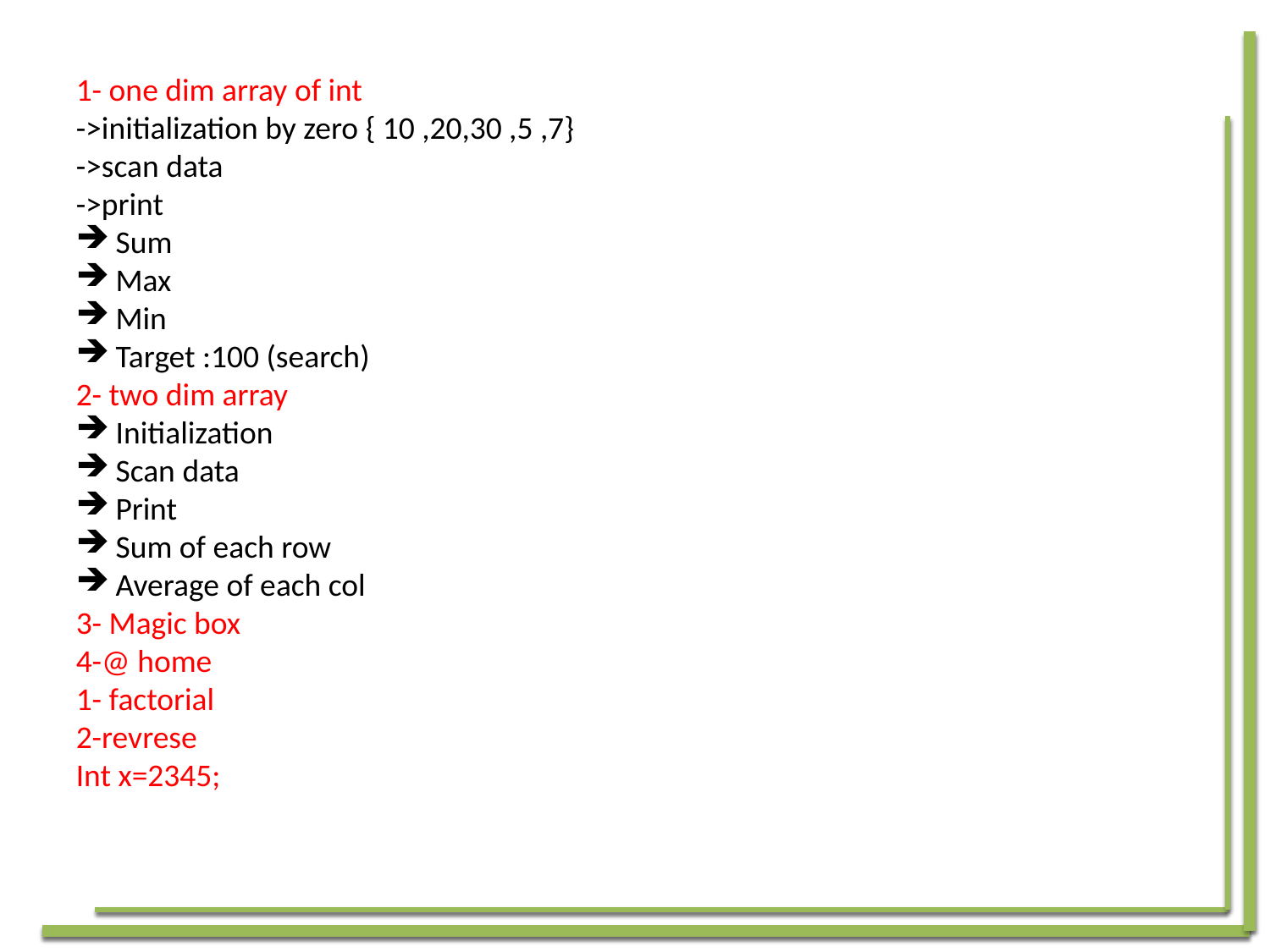

1- one dim array of int
->initialization by zero { 10 ,20,30 ,5 ,7}
->scan data
->print
Sum
Max
Min
Target :100 (search)
2- two dim array
Initialization
Scan data
Print
Sum of each row
Average of each col
3- Magic box
4-@ home
1- factorial
2-revrese
Int x=2345;